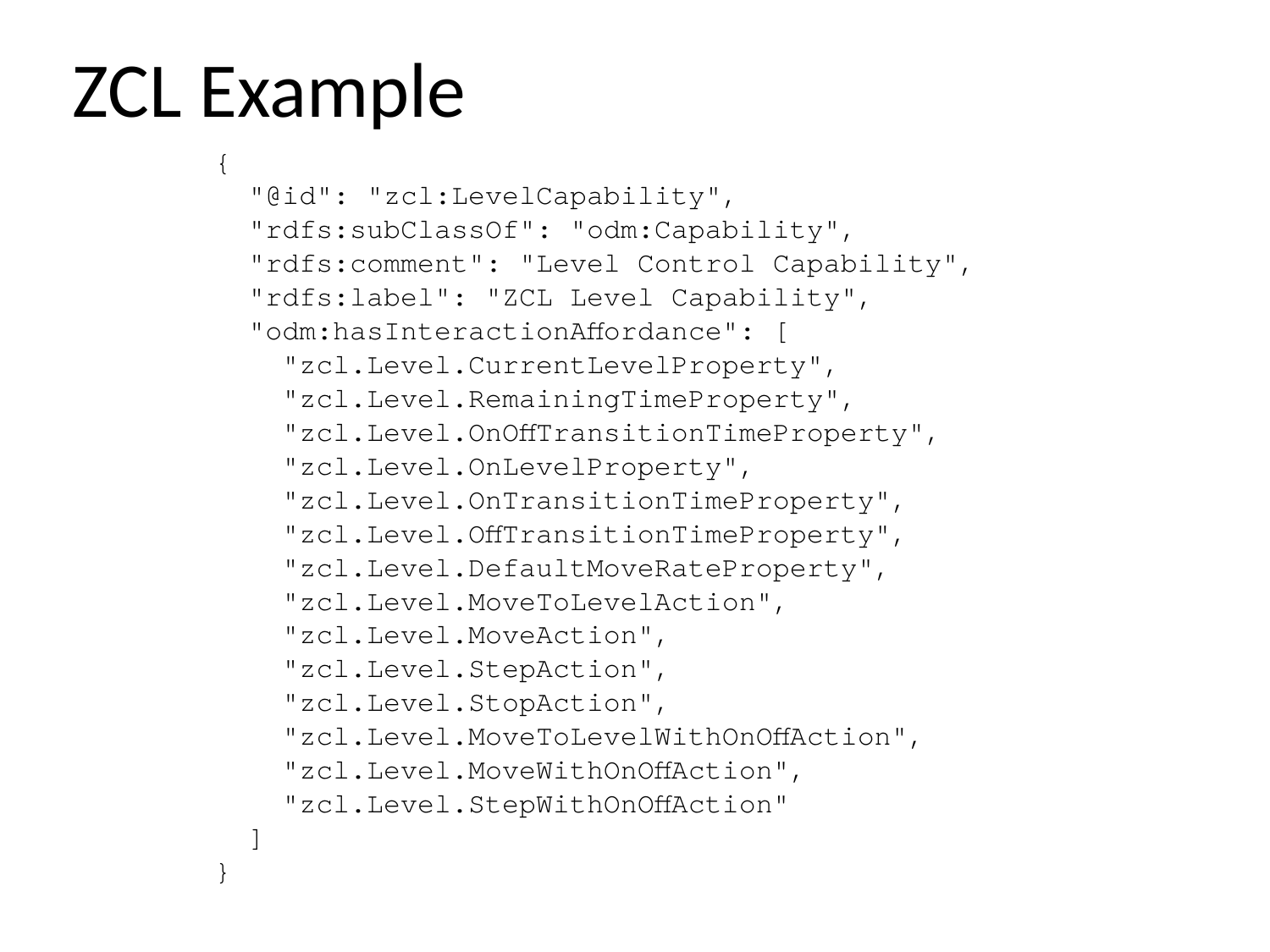

# ZCL Example
{
  "@id": "zcl:LevelCapability",
  "rdfs:subClassOf": "odm:Capability",
  "rdfs:comment": "Level Control Capability",
  "rdfs:label": "ZCL Level Capability",
  "odm:hasInteractionAffordance": [
    "zcl.Level.CurrentLevelProperty",
    "zcl.Level.RemainingTimeProperty",
    "zcl.Level.OnOffTransitionTimeProperty",
    "zcl.Level.OnLevelProperty",
    "zcl.Level.OnTransitionTimeProperty",
    "zcl.Level.OffTransitionTimeProperty",
    "zcl.Level.DefaultMoveRateProperty",
    "zcl.Level.MoveToLevelAction",
    "zcl.Level.MoveAction",
    "zcl.Level.StepAction",
    "zcl.Level.StopAction",
    "zcl.Level.MoveToLevelWithOnOffAction",
    "zcl.Level.MoveWithOnOffAction",
    "zcl.Level.StepWithOnOffAction"
  ]
}